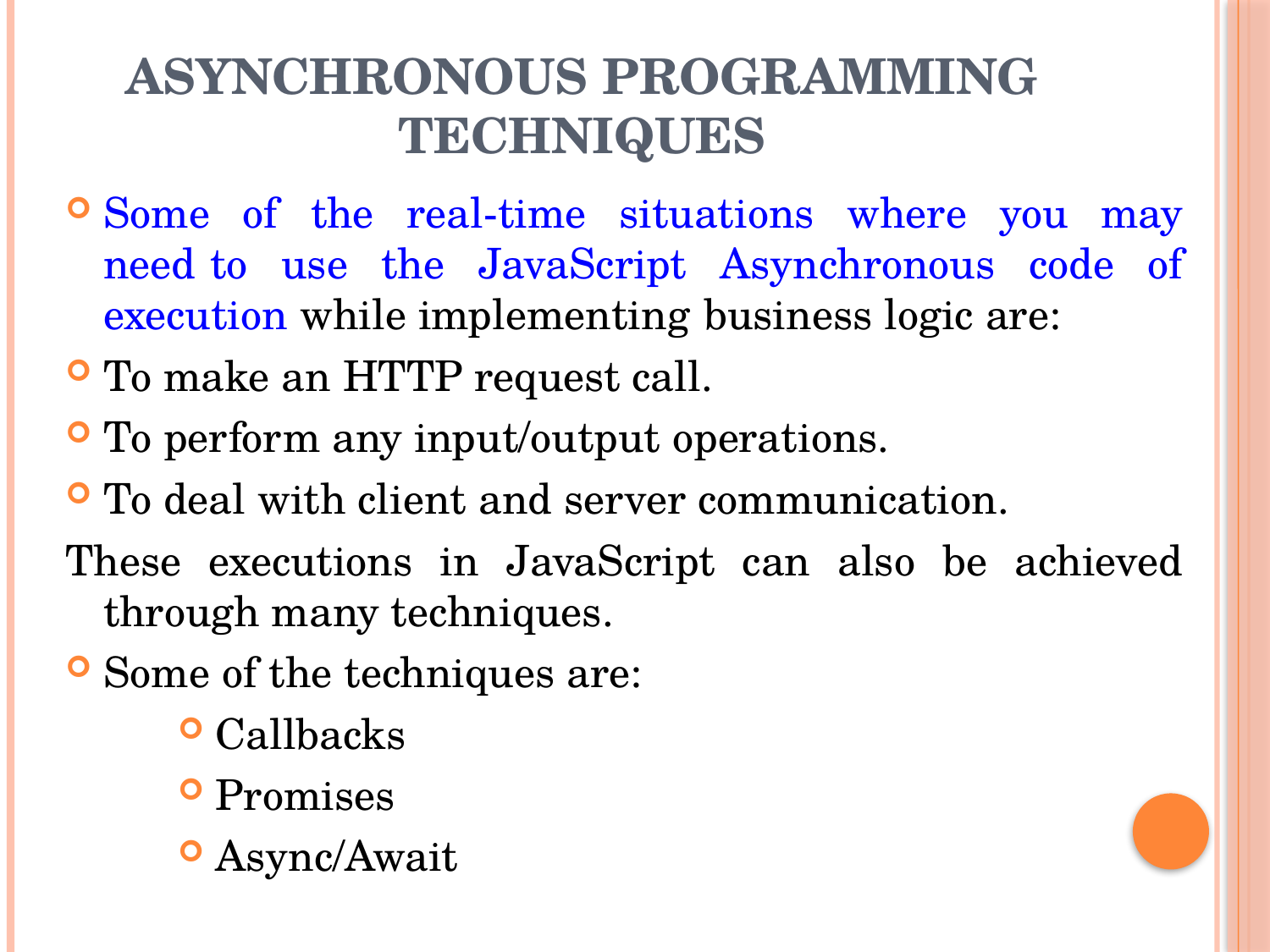

# Asynchronous Programming Techniques
Some of the real-time situations where you may need to use the JavaScript Asynchronous code of execution while implementing business logic are:
To make an HTTP request call.
To perform any input/output operations.
To deal with client and server communication.
These executions in JavaScript can also be achieved through many techniques.
Some of the techniques are:
Callbacks
Promises
Async/Await